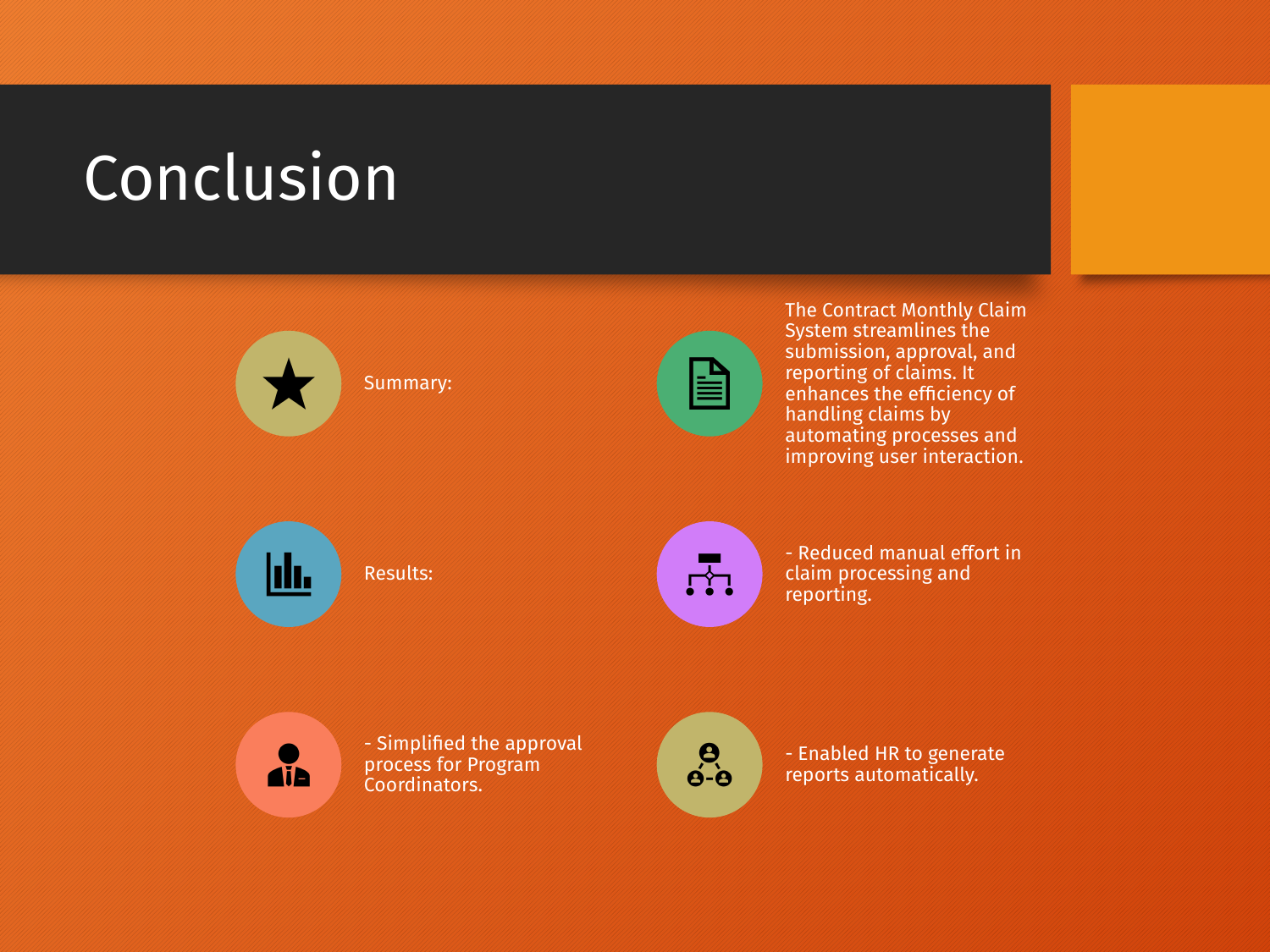

# Conclusion
Summary:
The Contract Monthly Claim System streamlines the submission, approval, and reporting of claims. It enhances the efficiency of handling claims by automating processes and improving user interaction.
Results:
- Reduced manual effort in claim processing and reporting.
- Simplified the approval process for Program Coordinators.
- Enabled HR to generate reports automatically.